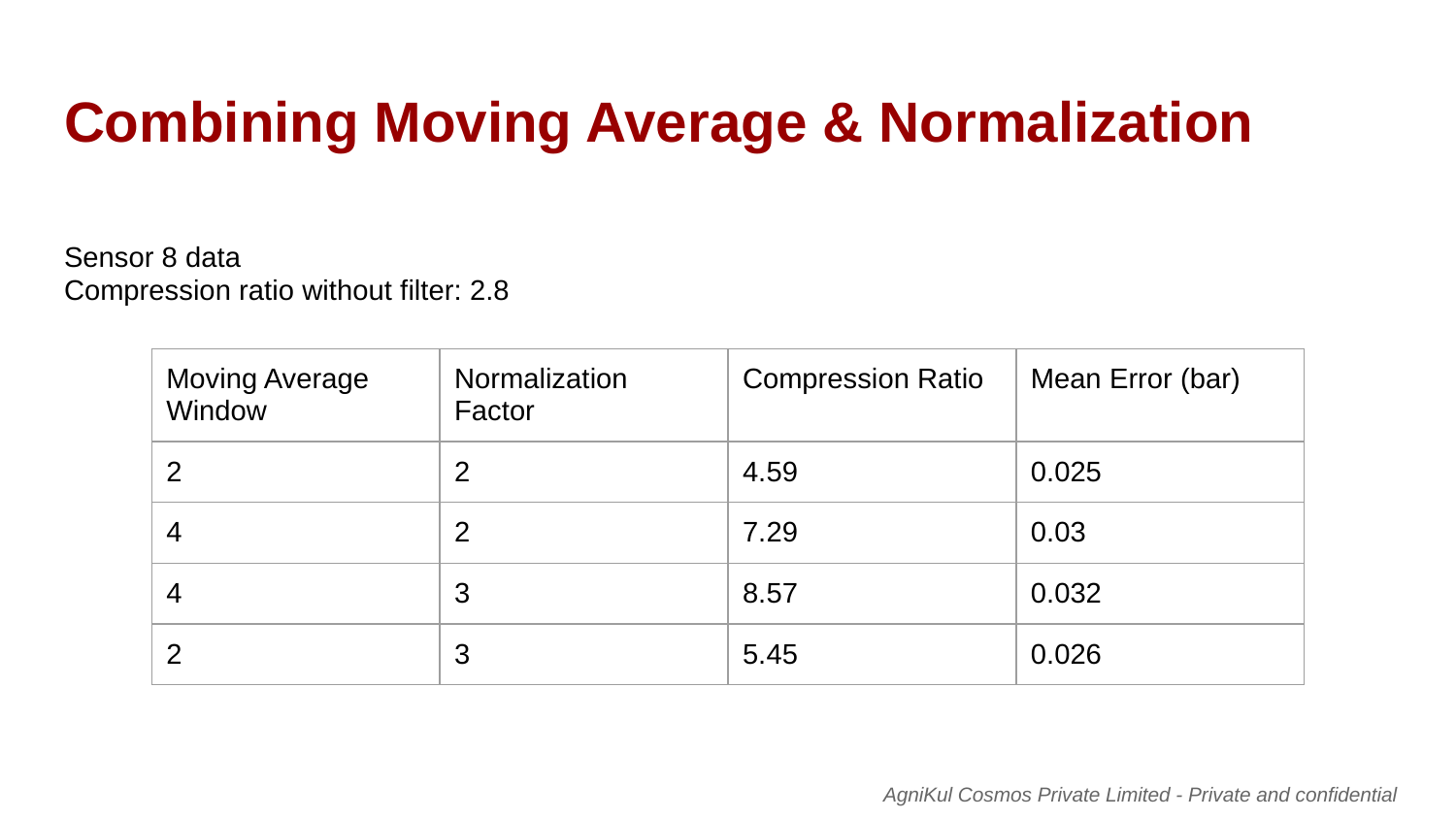

# Combining Moving Average & Normalization
Sensor 8 data
Compression ratio without filter: 2.8
| Moving Average Window | Normalization Factor | Compression Ratio | Mean Error (bar) |
| --- | --- | --- | --- |
| 2 | 2 | 4.59 | 0.025 |
| 4 | 2 | 7.29 | 0.03 |
| 4 | 3 | 8.57 | 0.032 |
| 2 | 3 | 5.45 | 0.026 |